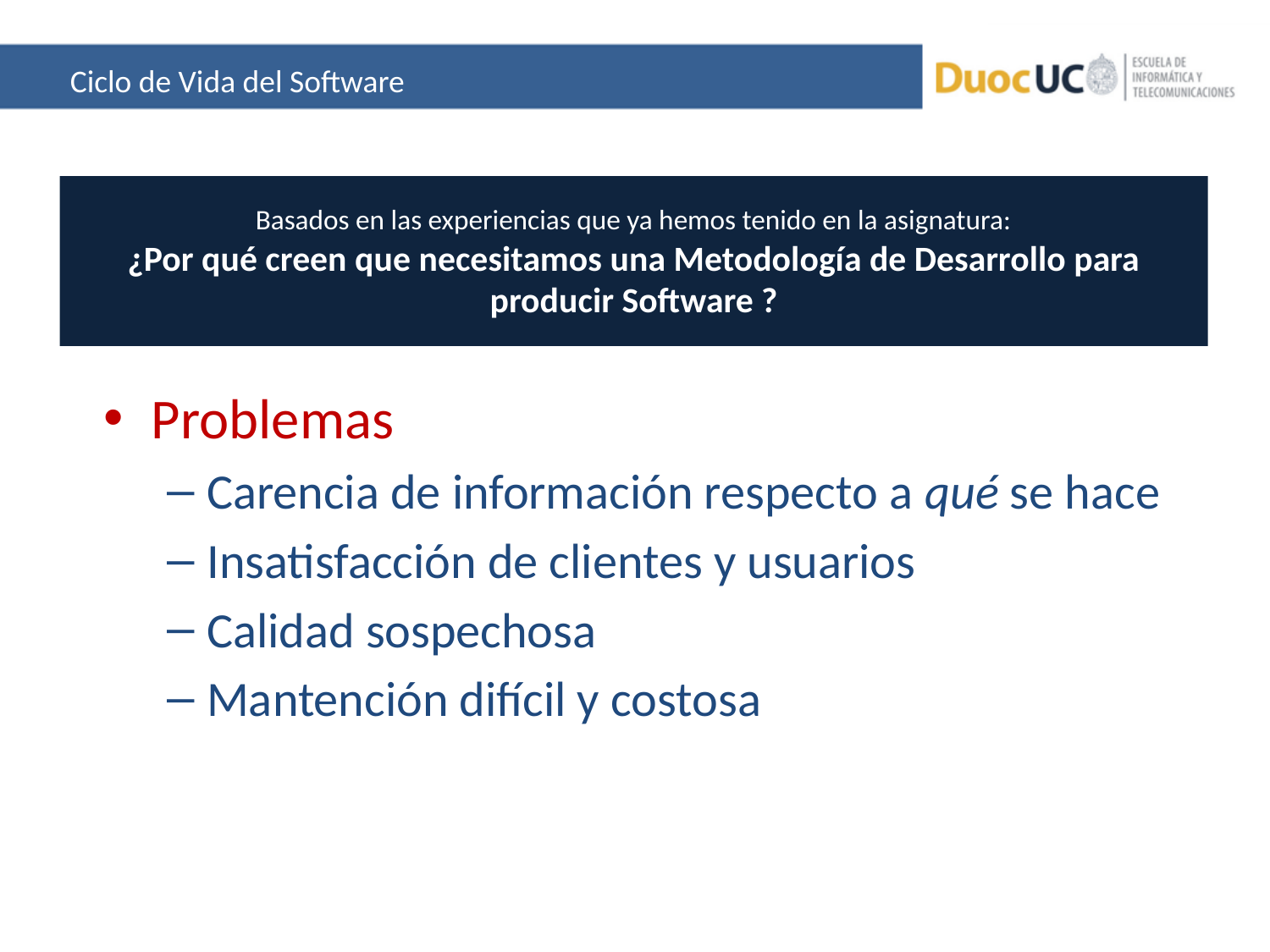

Ciclo de Vida del Software
Basados en las experiencias que ya hemos tenido en la asignatura:
¿Por qué creen que necesitamos una Metodología de Desarrollo para producir Software ?
Problemas
Carencia de información respecto a qué se hace
Insatisfacción de clientes y usuarios
Calidad sospechosa
Mantención difícil y costosa